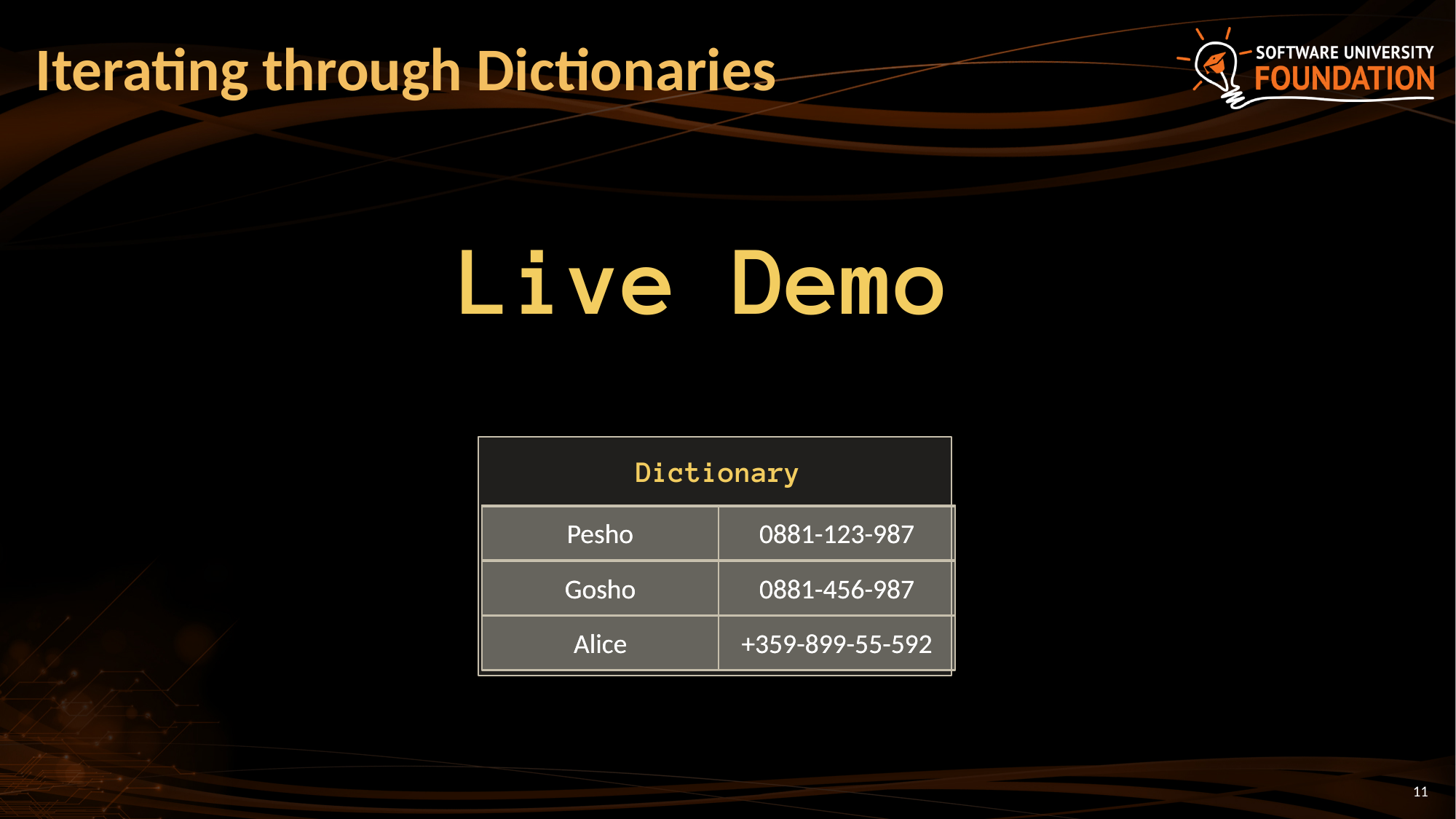

# Iterating through Dictionaries
Live Demo

Dictionary
Pesho
Pesho
0881-123-987
0881-123-987

Gosho
Gosho
0881-456-987
0881-456-987

Alice
+359-899-55-592
Alice
+359-899-55-592

11